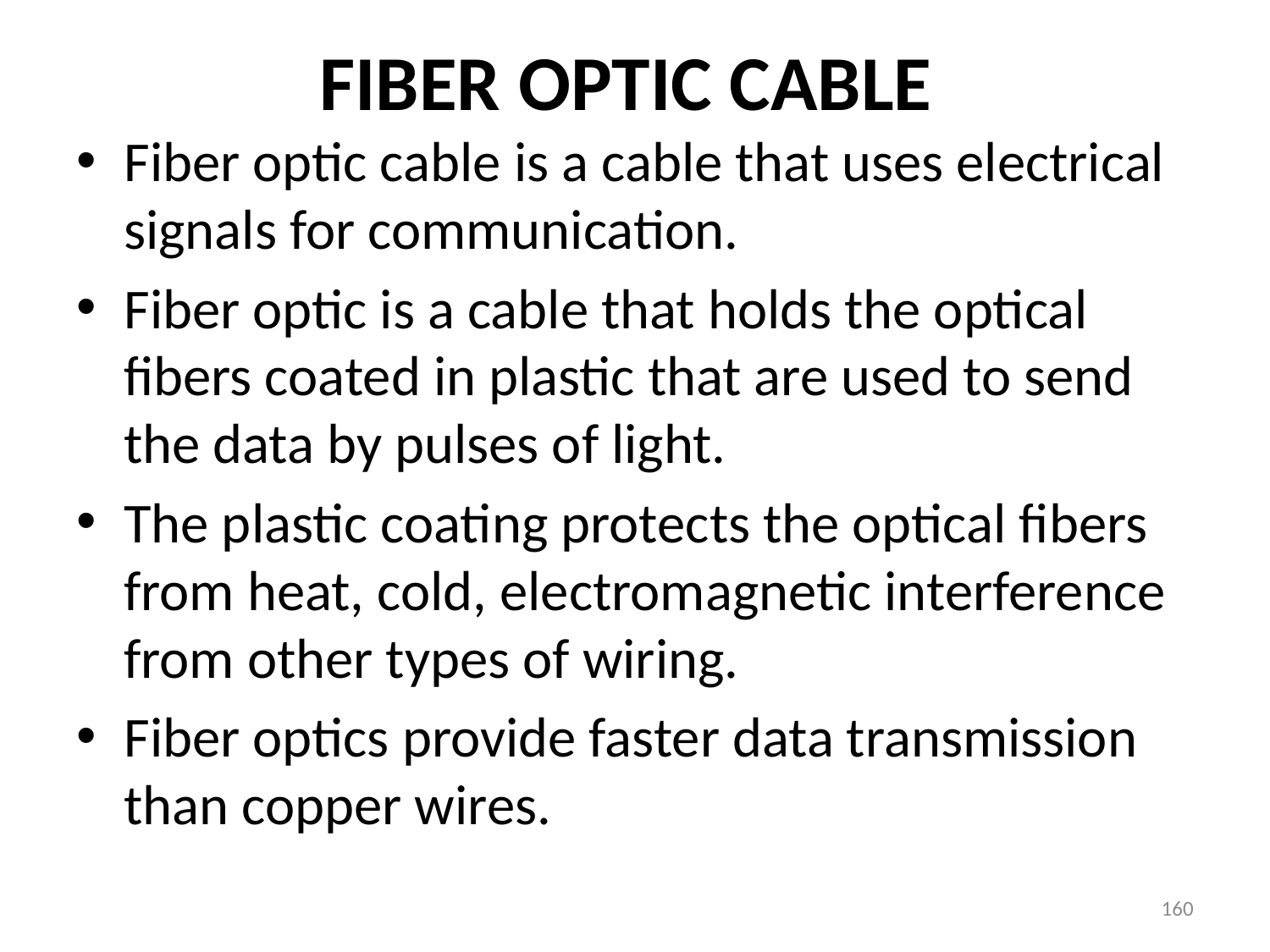

# FIBER OPTIC CABLE
Fiber optic cable is a cable that uses electrical signals for communication.
Fiber optic is a cable that holds the optical fibers coated in plastic that are used to send the data by pulses of light.
The plastic coating protects the optical fibers from heat, cold, electromagnetic interference from other types of wiring.
Fiber optics provide faster data transmission than copper wires.

160